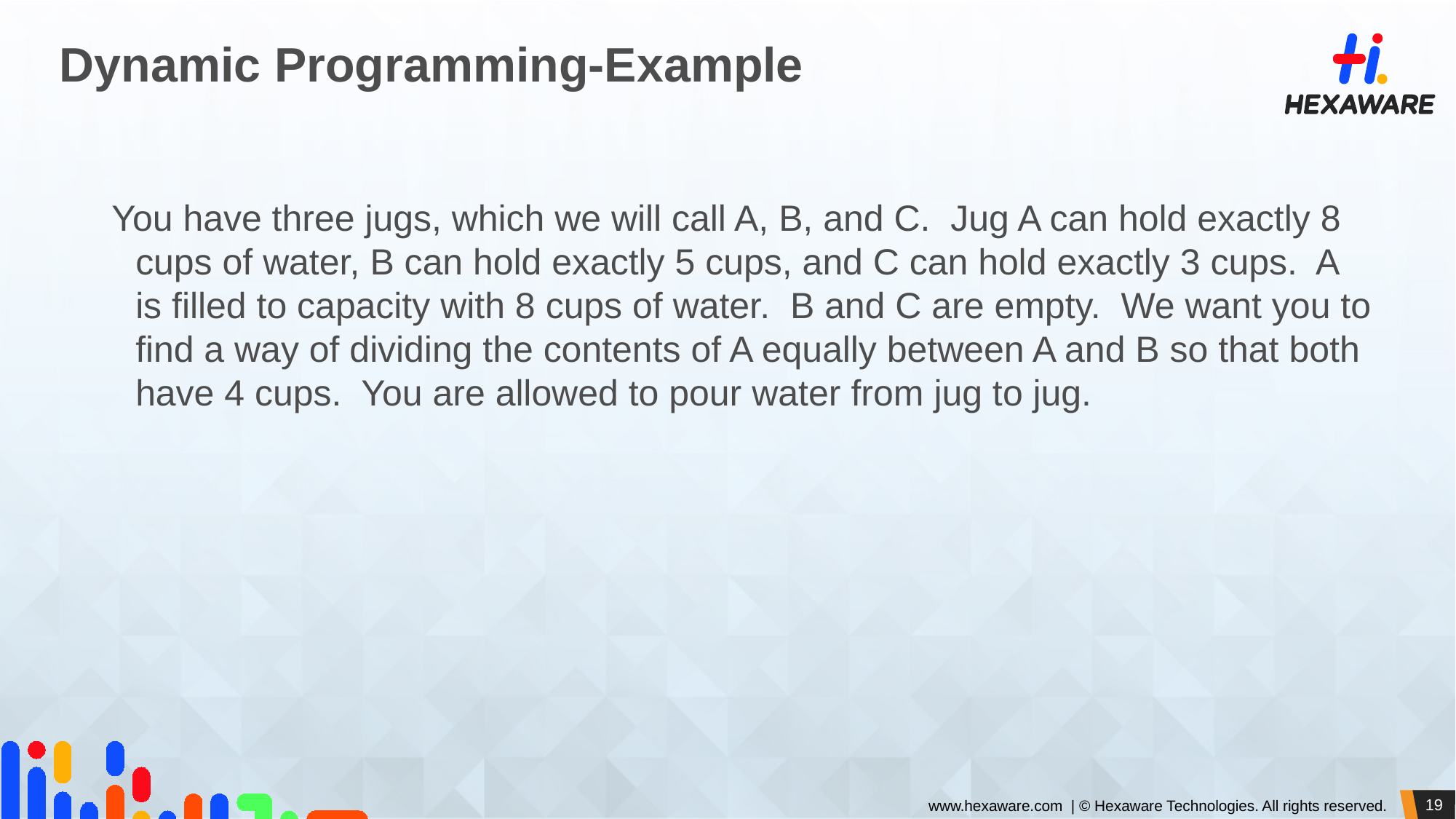

# Dynamic Programming-Example
   You have three jugs, which we will call A, B, and C.  Jug A can hold exactly 8 cups of water, B can hold exactly 5 cups, and C can hold exactly 3 cups.  A is filled to capacity with 8 cups of water.  B and C are empty.  We want you to find a way of dividing the contents of A equally between A and B so that both have 4 cups.  You are allowed to pour water from jug to jug.